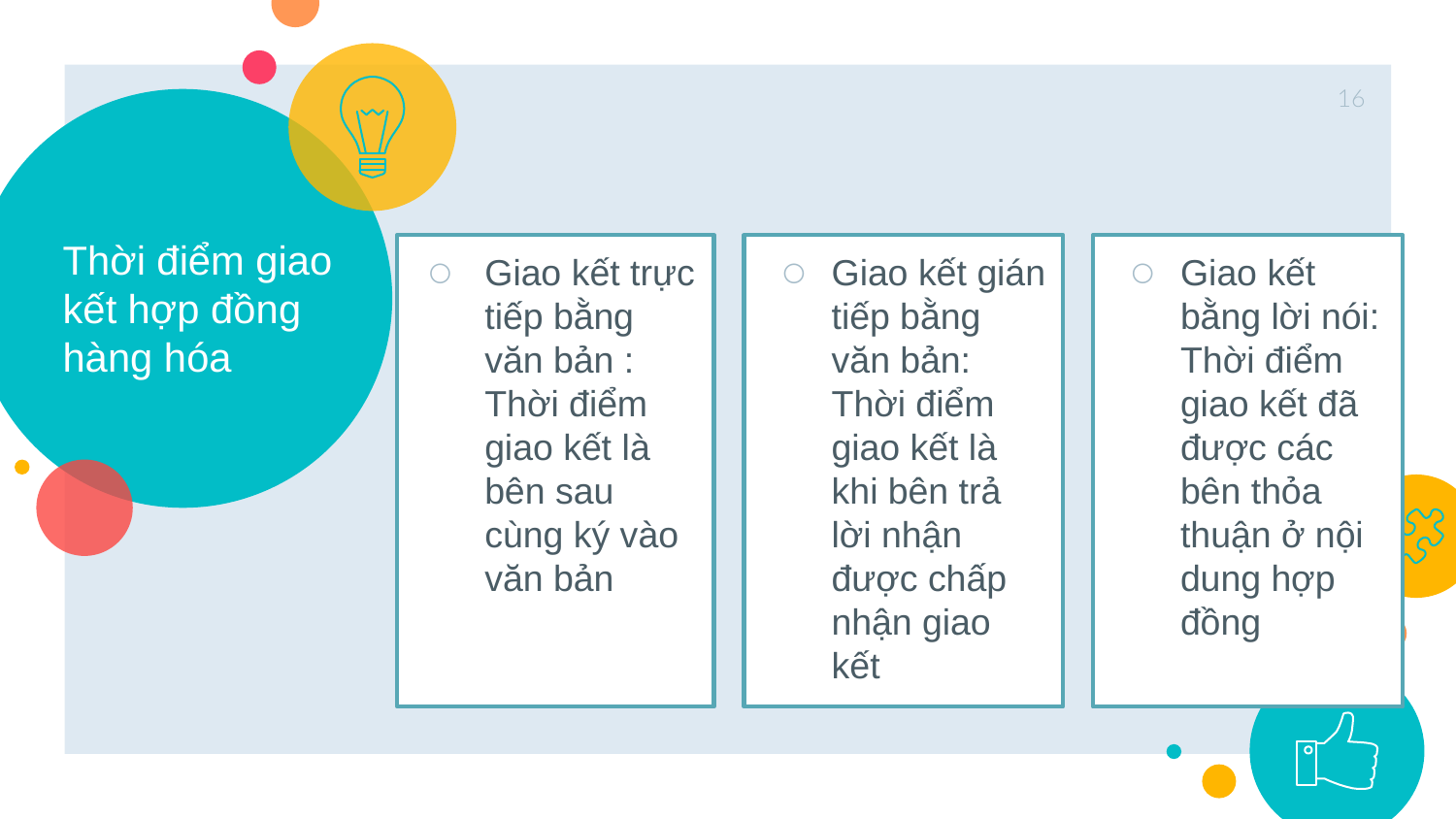

16
# Thời điểm giao kết hợp đồng hàng hóa
Giao kết trực tiếp bằng văn bản : Thời điểm giao kết là bên sau cùng ký vào văn bản
Giao kết gián tiếp bằng văn bản: Thời điểm giao kết là khi bên trả lời nhận được chấp nhận giao kết
Giao kết bằng lời nói: Thời điểm giao kết đã được các bên thỏa thuận ở nội dung hợp đồng